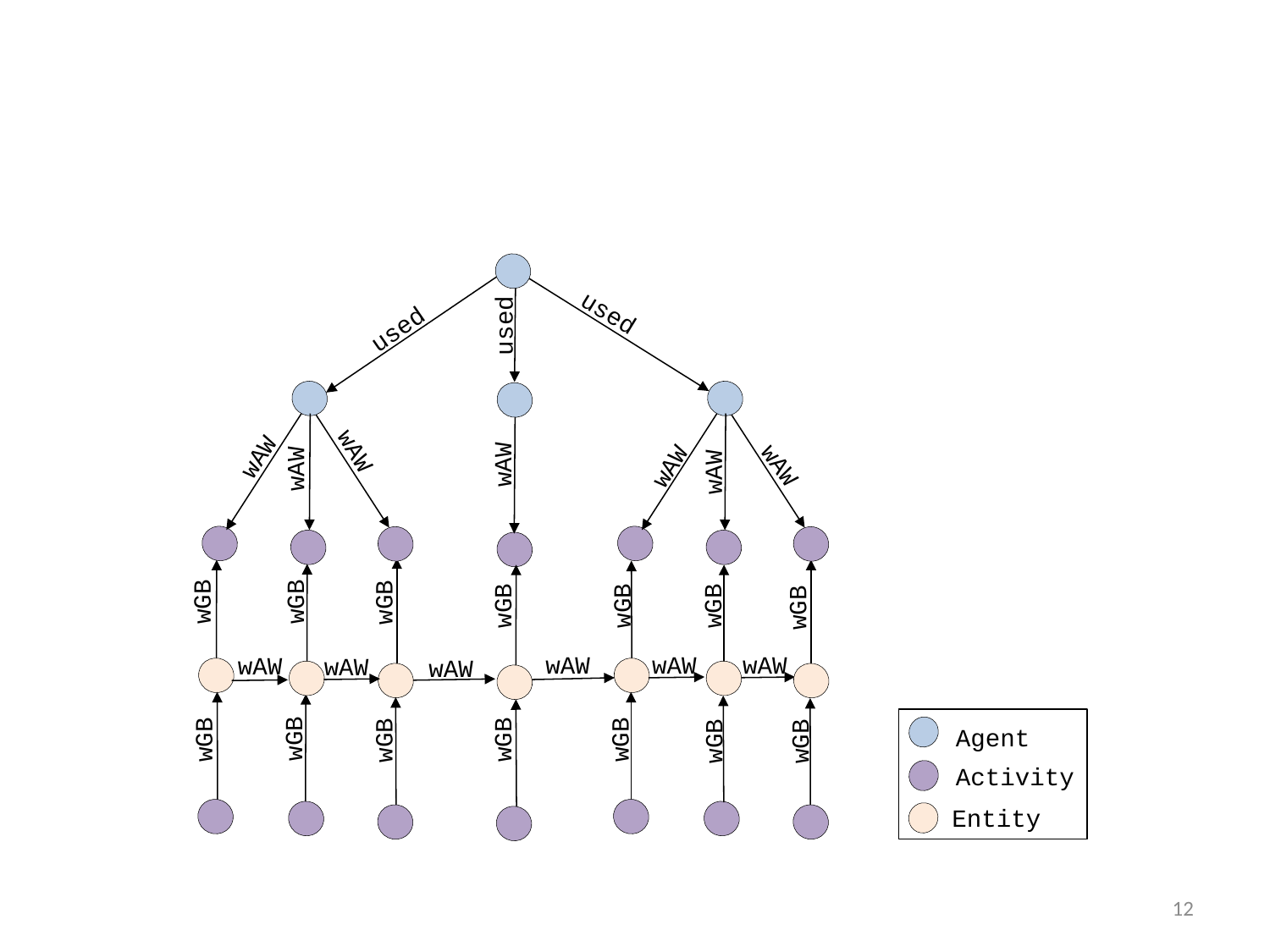

Agent

Activity

Entity

used
used
used
wAW
wAW
wAW
wAW
wAW
wAW
wAW
wGB
wGB
wGB
wGB
wGB
wGB
wGB
wGB
wGB
wGB
wGB
wGB
wGB
wGB
wAW
wAW
wAW
wAW
wAW
wAW
12